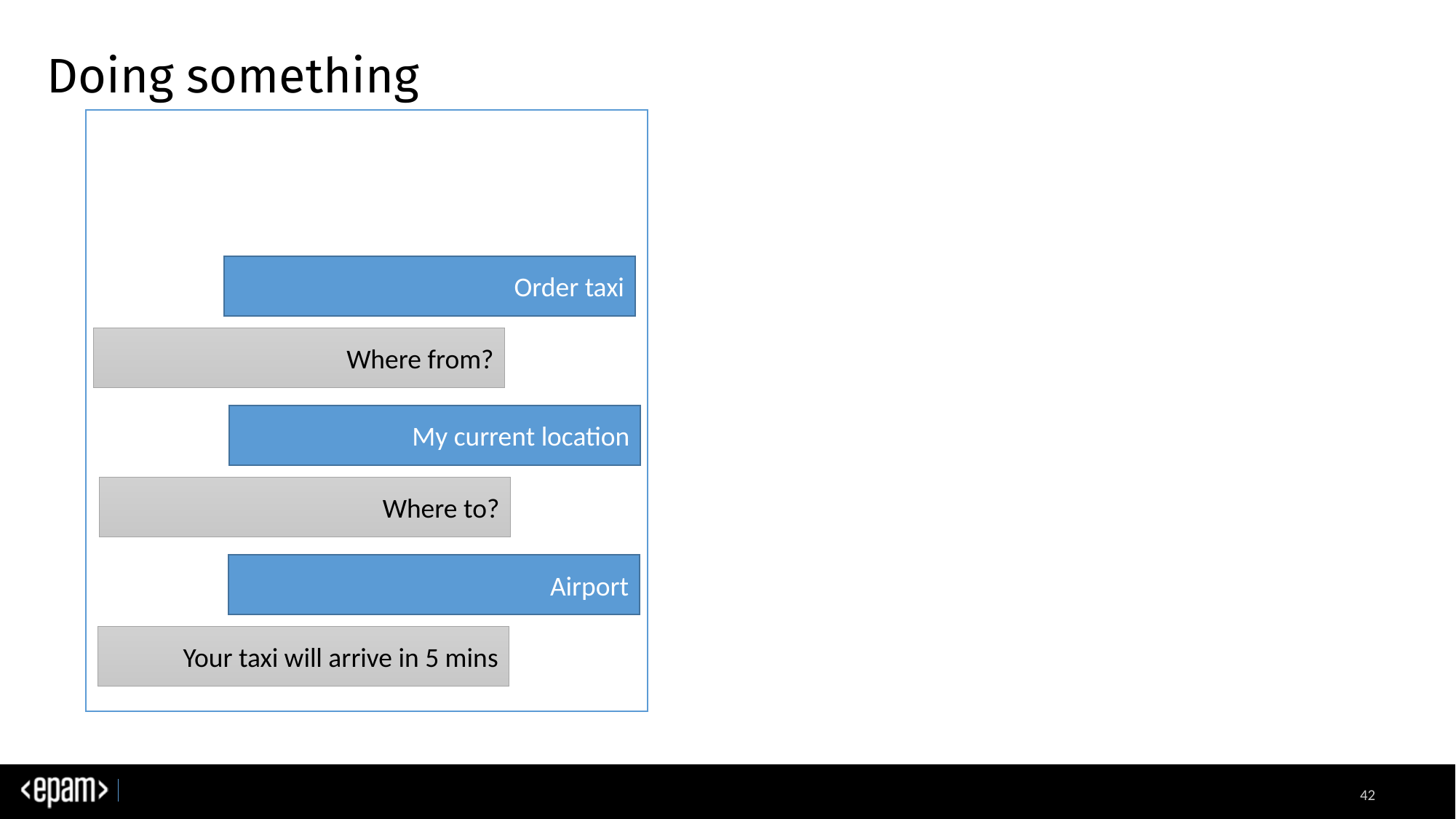

# Doing something

Order taxi
Where from?
My current location
Where to?
Airport
Your taxi will arrive in 5 mins